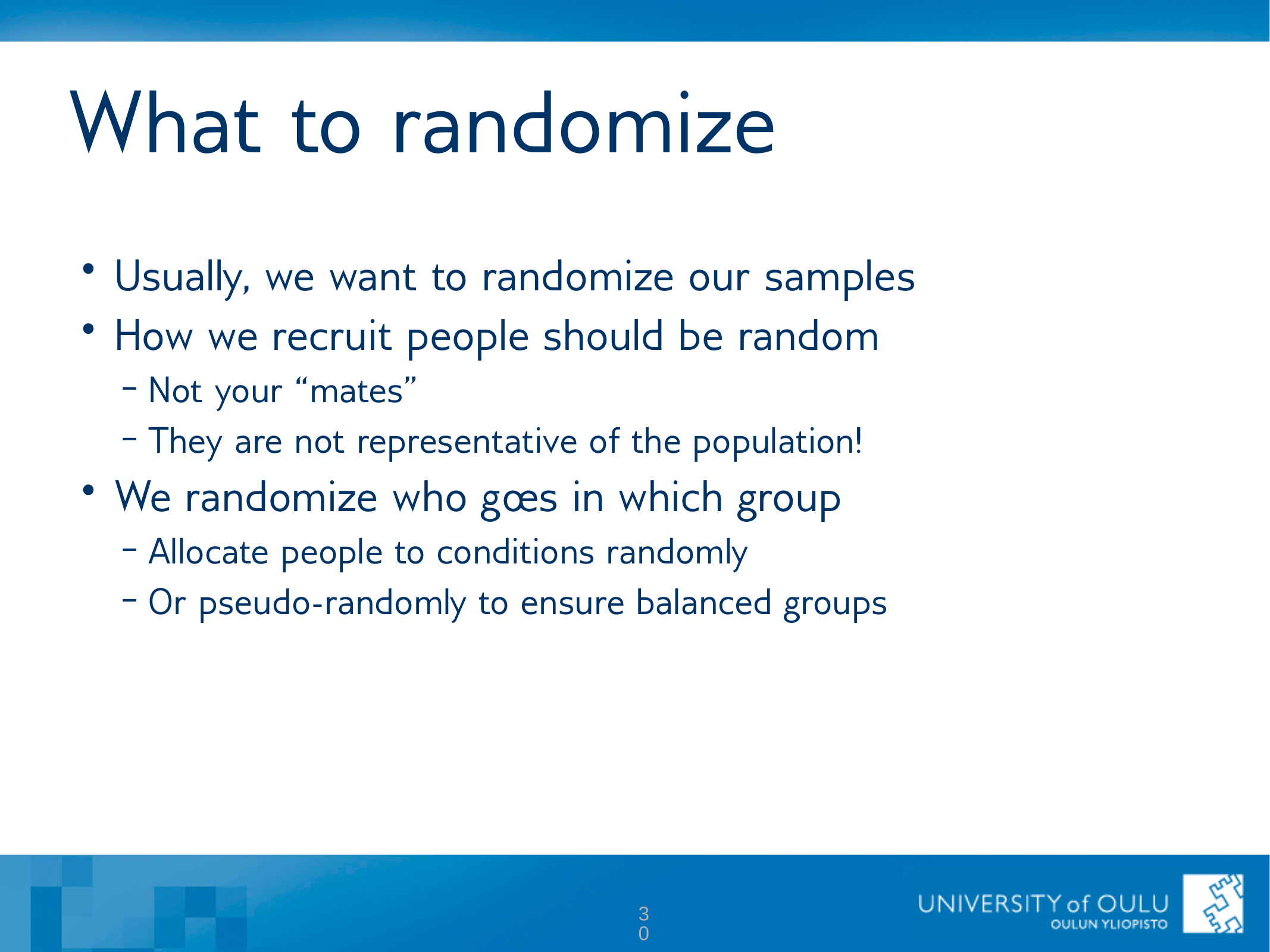

# What to randomize
Usually, we want to randomize our samples
How we recruit people should be random
Not your “mates”
They are not representative of the population!
We randomize who goes in which group
Allocate people to conditions randomly
Or pseudo-randomly to ensure balanced groups
30